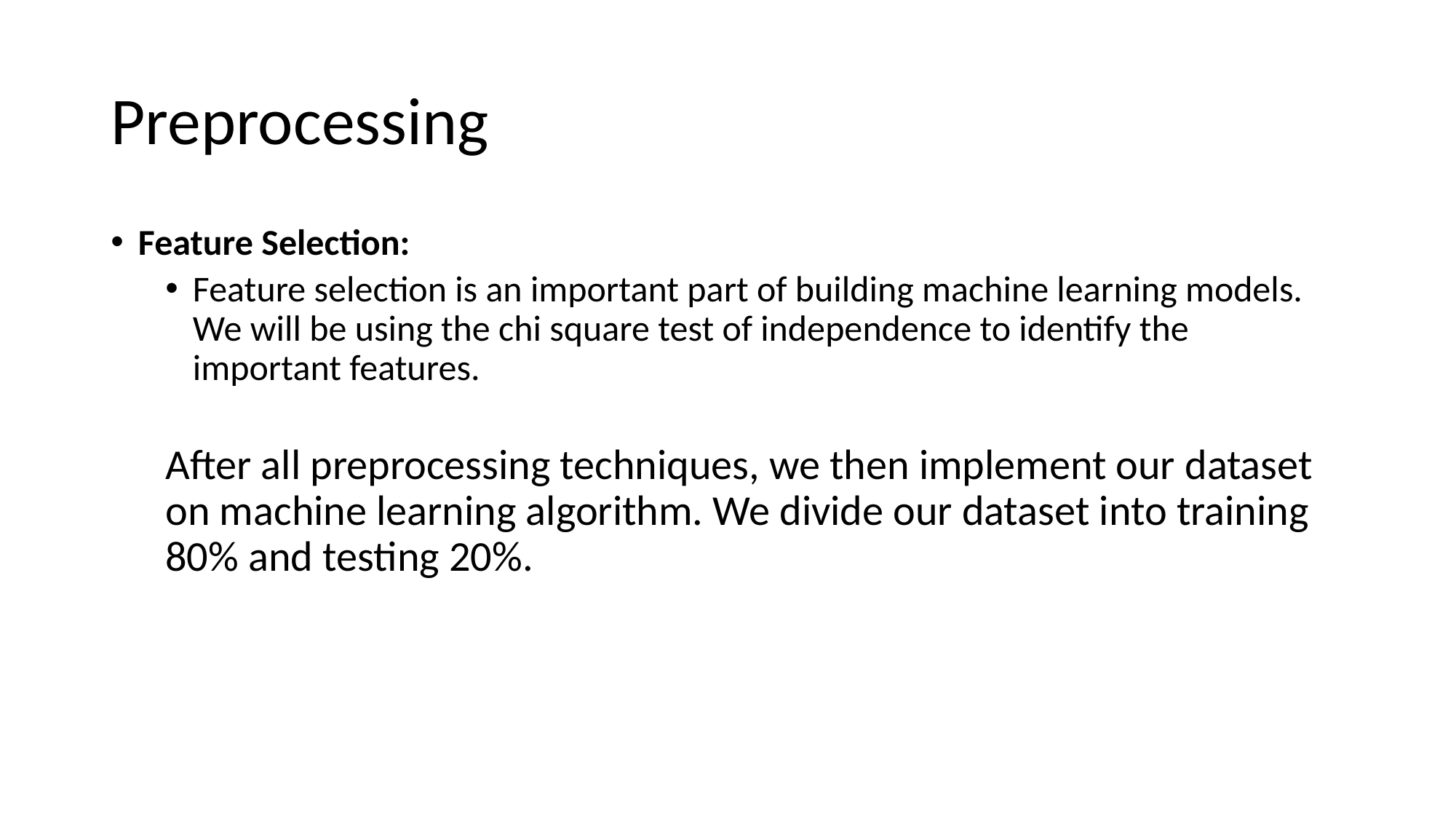

# Preprocessing
Feature Selection:
Feature selection is an important part of building machine learning models. We will be using the chi square test of independence to identify the important features.

After all preprocessing techniques, we then implement our dataset on machine learning algorithm. We divide our dataset into training 80% and testing 20%.